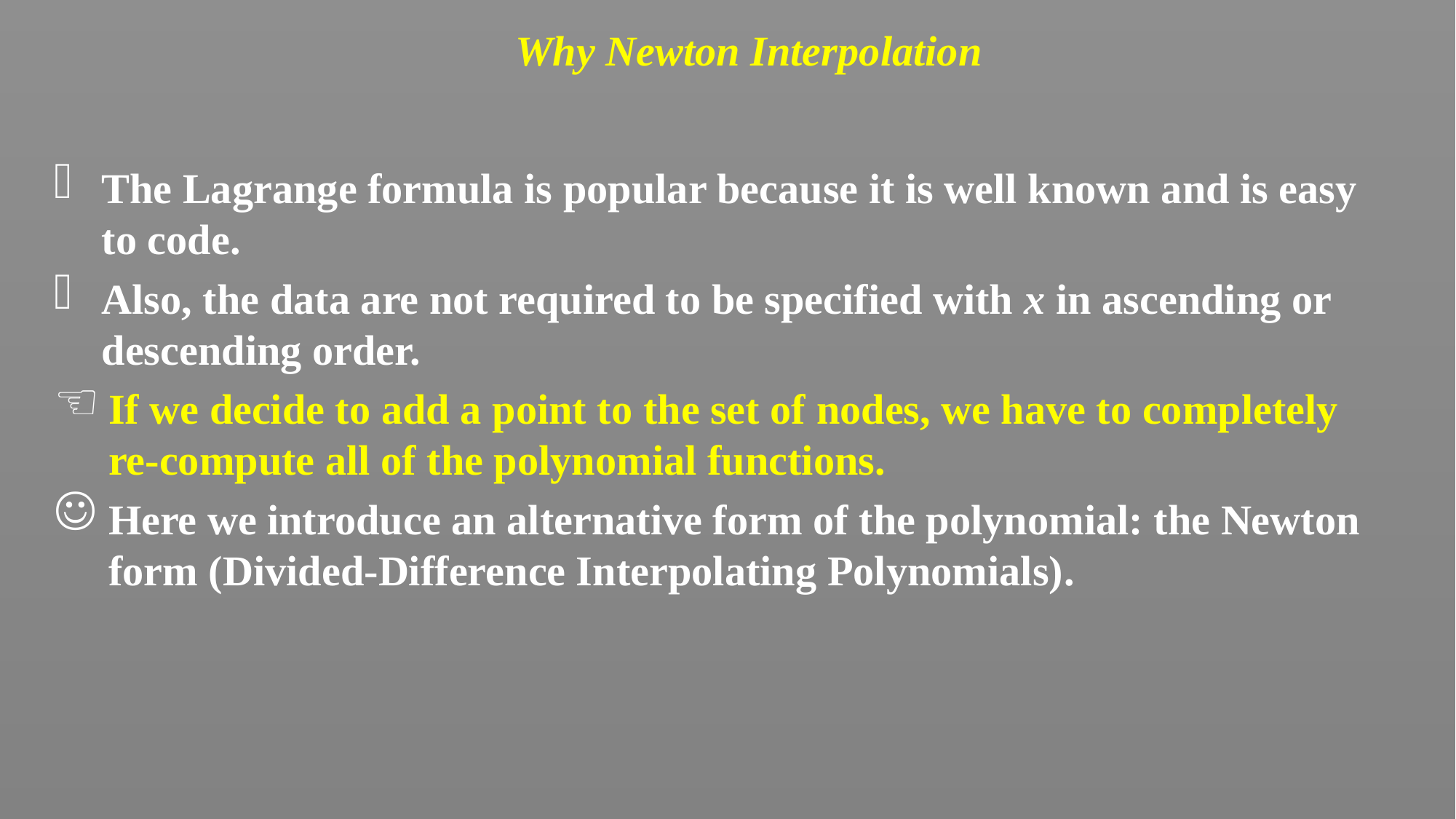

# Why Newton Interpolation
The Lagrange formula is popular because it is well known and is easy to code.
Also, the data are not required to be specified with x in ascending or descending order.
If we decide to add a point to the set of nodes, we have to completely re-compute all of the polynomial functions.
Here we introduce an alternative form of the polynomial: the Newton form (Divided-Difference Interpolating Polynomials).